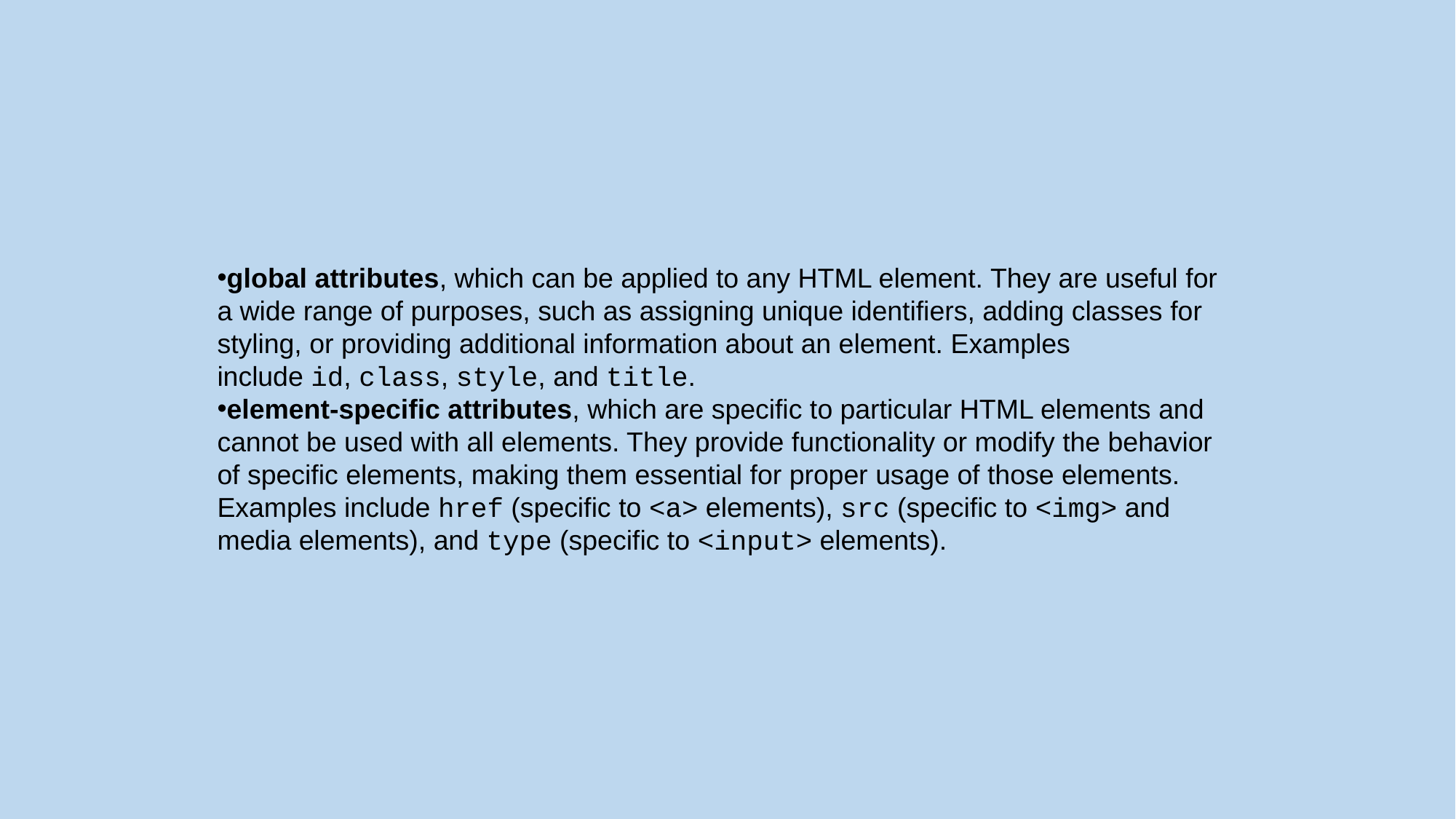

global attributes, which can be applied to any HTML element. They are useful for a wide range of purposes, such as assigning unique identifiers, adding classes for styling, or providing additional information about an element. Examples include id, class, style, and title.
element-specific attributes, which are specific to particular HTML elements and cannot be used with all elements. They provide functionality or modify the behavior of specific elements, making them essential for proper usage of those elements. Examples include href (specific to <a> elements), src (specific to <img> and media elements), and type (specific to <input> elements).